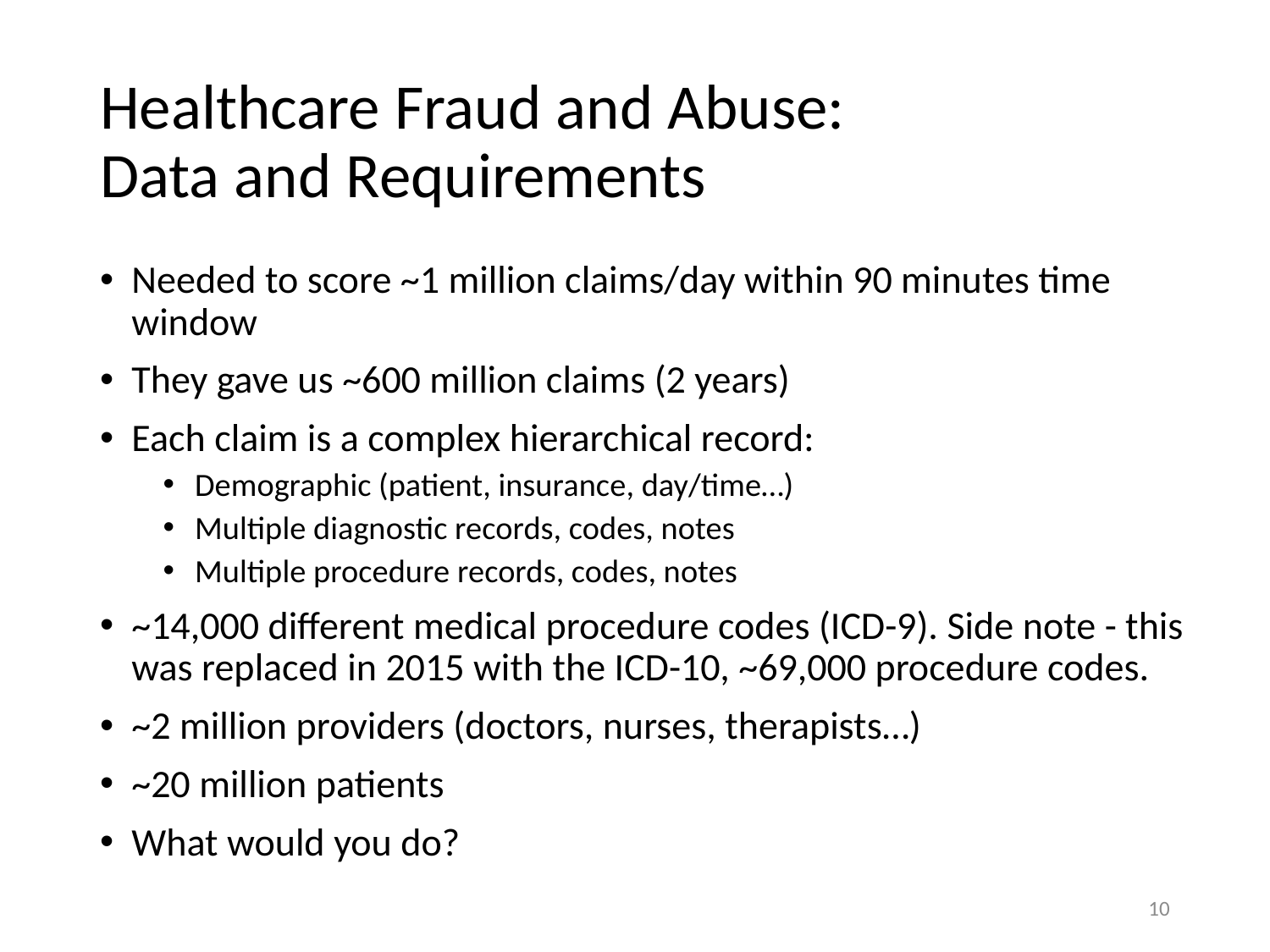

# Healthcare Fraud and Abuse: Data and Requirements
Needed to score ~1 million claims/day within 90 minutes time window
They gave us ~600 million claims (2 years)
Each claim is a complex hierarchical record:
Demographic (patient, insurance, day/time…)
Multiple diagnostic records, codes, notes
Multiple procedure records, codes, notes
~14,000 different medical procedure codes (ICD-9). Side note - this was replaced in 2015 with the ICD-10, ~69,000 procedure codes.
~2 million providers (doctors, nurses, therapists…)
~20 million patients
What would you do?

10